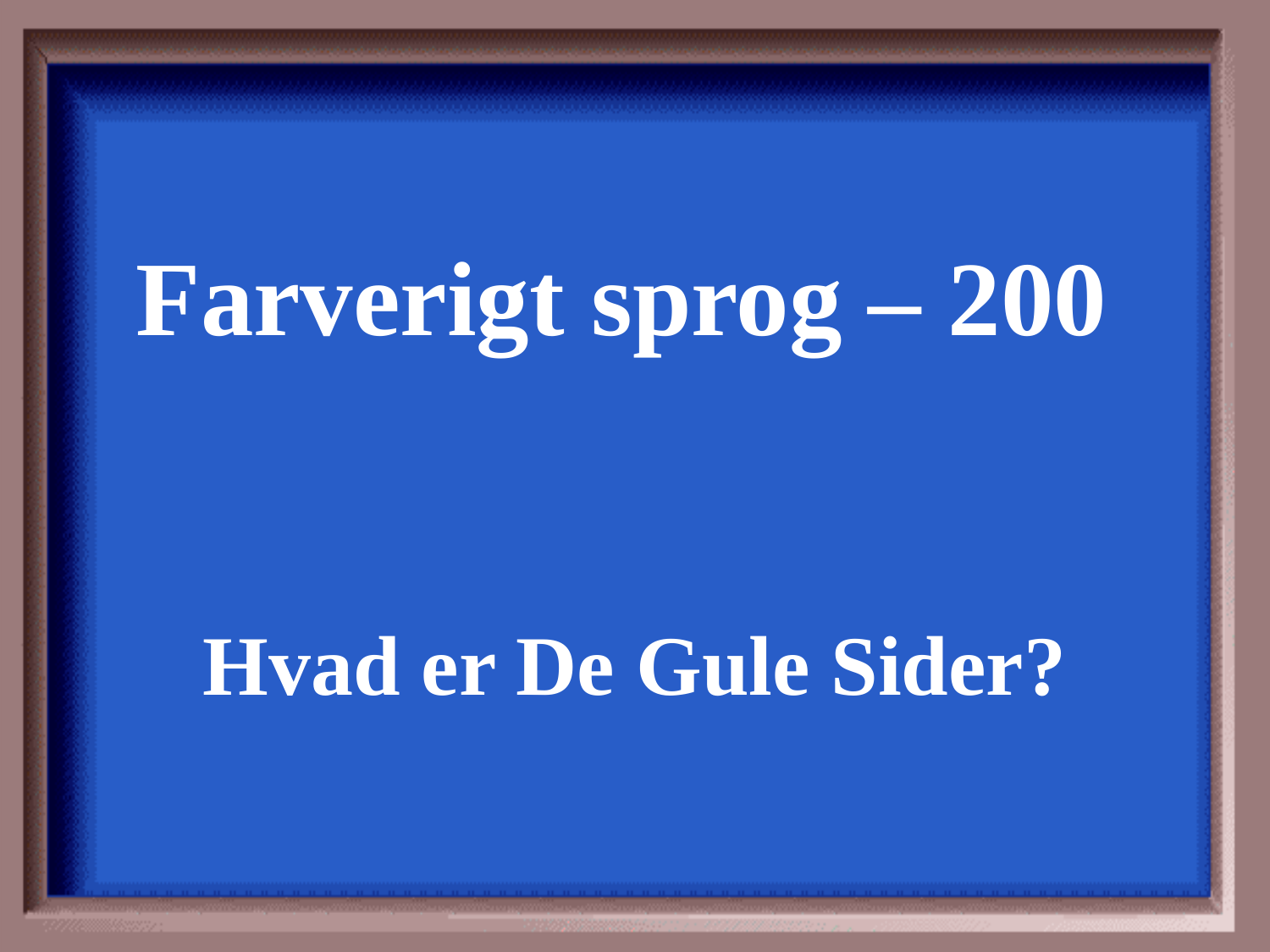

Farverigt sprog – 200
Hvad er De Gule Sider?